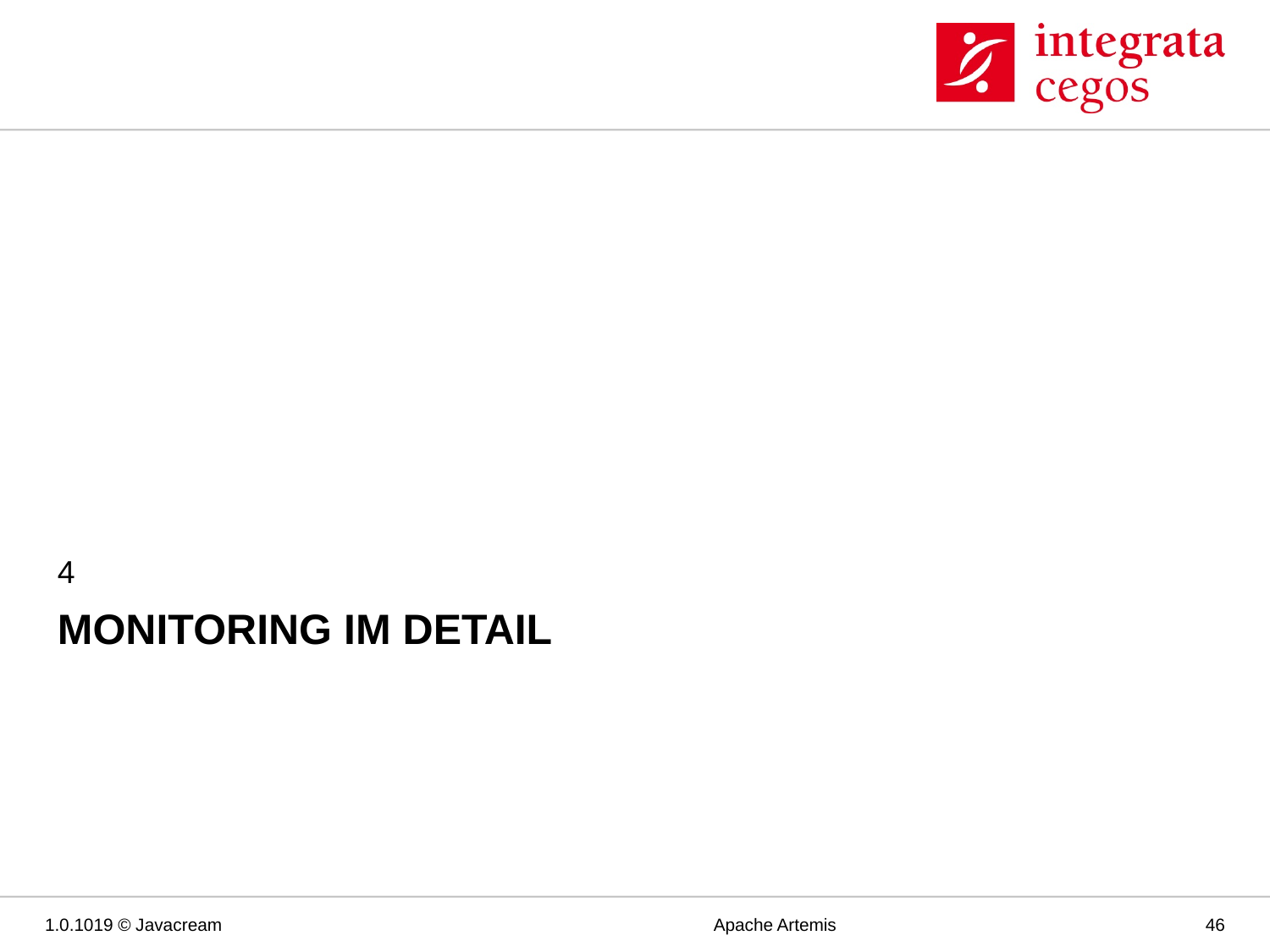

4
# Monitoring im Detail
1.0.1019 © Javacream
Apache Artemis
46